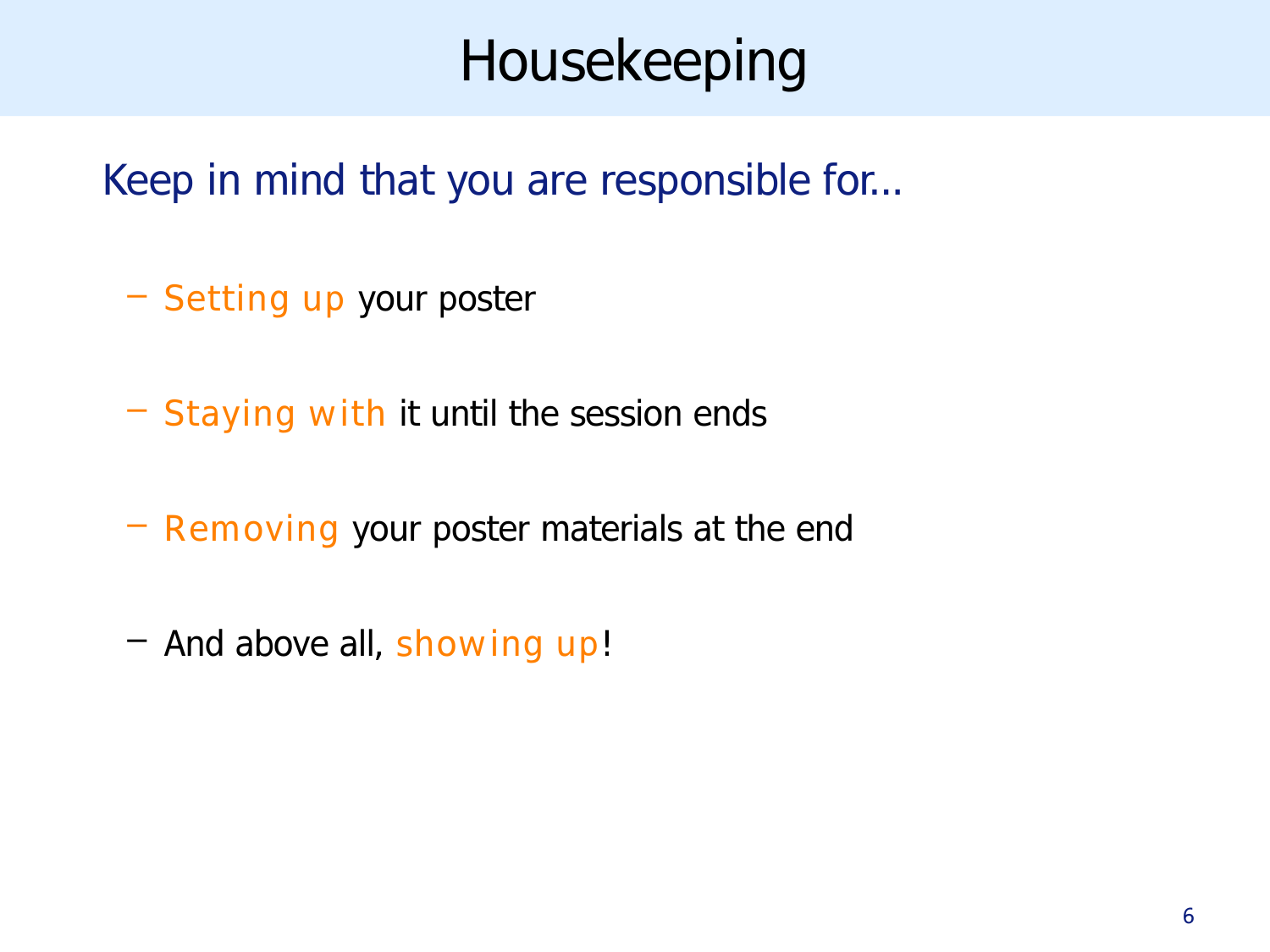

# Housekeeping
Keep in mind that you are responsible for…

Setting up your poster

Staying with it until the session ends

Removing your poster materials at the end

And above all, showing up!
6